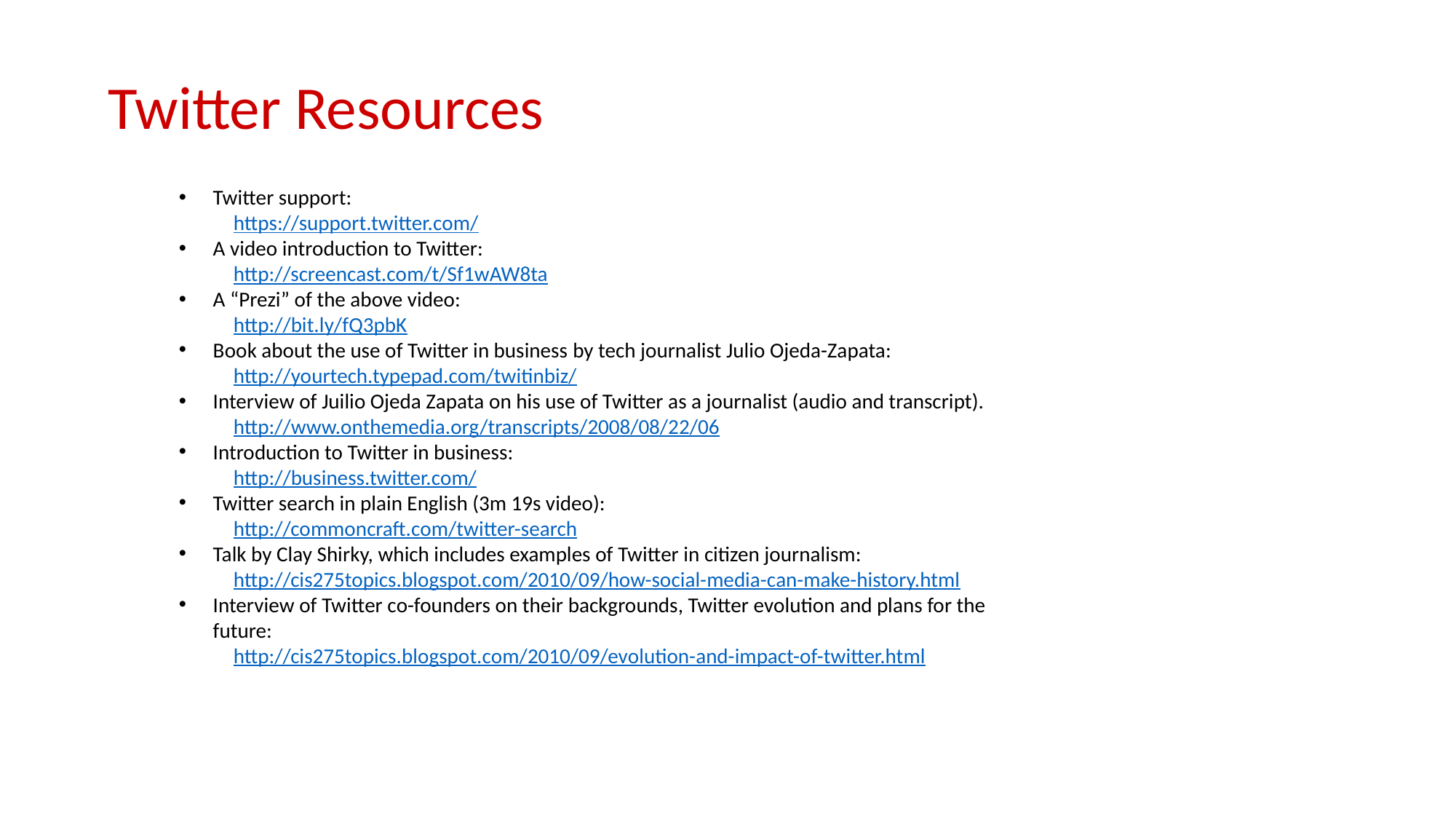

Twitter Resources
Twitter support:
https://support.twitter.com/
A video introduction to Twitter:
http://screencast.com/t/Sf1wAW8ta
A “Prezi” of the above video:
http://bit.ly/fQ3pbK
Book about the use of Twitter in business by tech journalist Julio Ojeda-Zapata:
http://yourtech.typepad.com/twitinbiz/
Interview of Juilio Ojeda Zapata on his use of Twitter as a journalist (audio and transcript).
http://www.onthemedia.org/transcripts/2008/08/22/06
Introduction to Twitter in business:
http://business.twitter.com/
Twitter search in plain English (3m 19s video):
http://commoncraft.com/twitter-search
Talk by Clay Shirky, which includes examples of Twitter in citizen journalism:
http://cis275topics.blogspot.com/2010/09/how-social-media-can-make-history.html
Interview of Twitter co-founders on their backgrounds, Twitter evolution and plans for the future:
http://cis275topics.blogspot.com/2010/09/evolution-and-impact-of-twitter.html